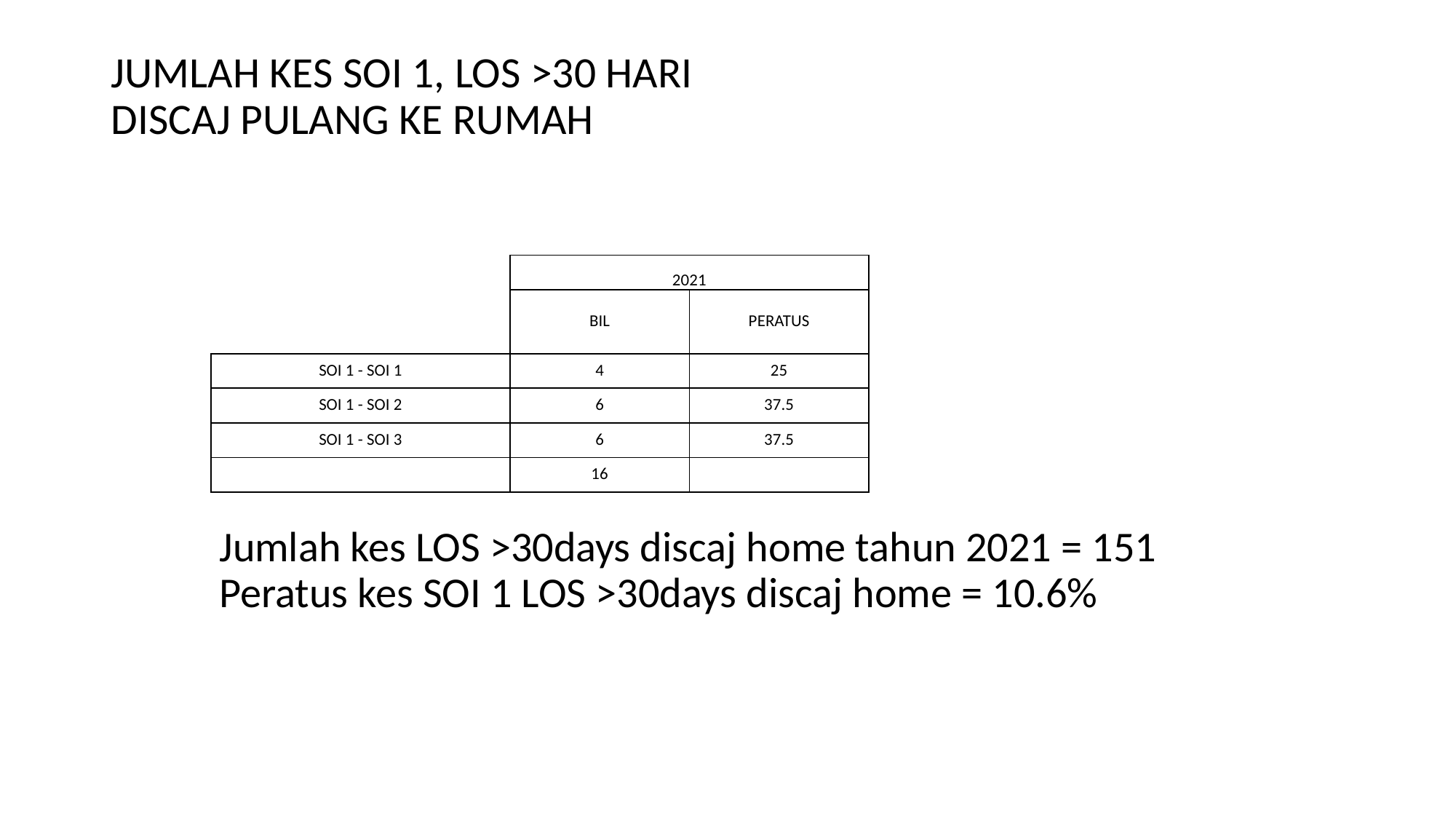

# JUMLAH KES SOI 1, LOS >30 HARI DISCAJ PULANG KE RUMAH
|  |  |  |  |  |
| --- | --- | --- | --- | --- |
|  |  |  |  |  |
|  |  |  |  |  |
|  | 2021 |  |  |  |
|  | BIL | PERATUS |  |  |
| SOI 1 - SOI 1 | 4 | 25 |  |  |
| SOI 1 - SOI 2 | 6 | 37.5 |  |  |
| SOI 1 - SOI 3 | 6 | 37.5 |  |  |
|  | 16 |  |  |  |
|  |  |  |  |  |
| Jumlah kes LOS >30days discaj home tahun 2021 = 151 |  |  |  |  |
| Peratus kes SOI 1 LOS >30days discaj home = 10.6% |  |  |  |  |
|  |  |  |  |  |